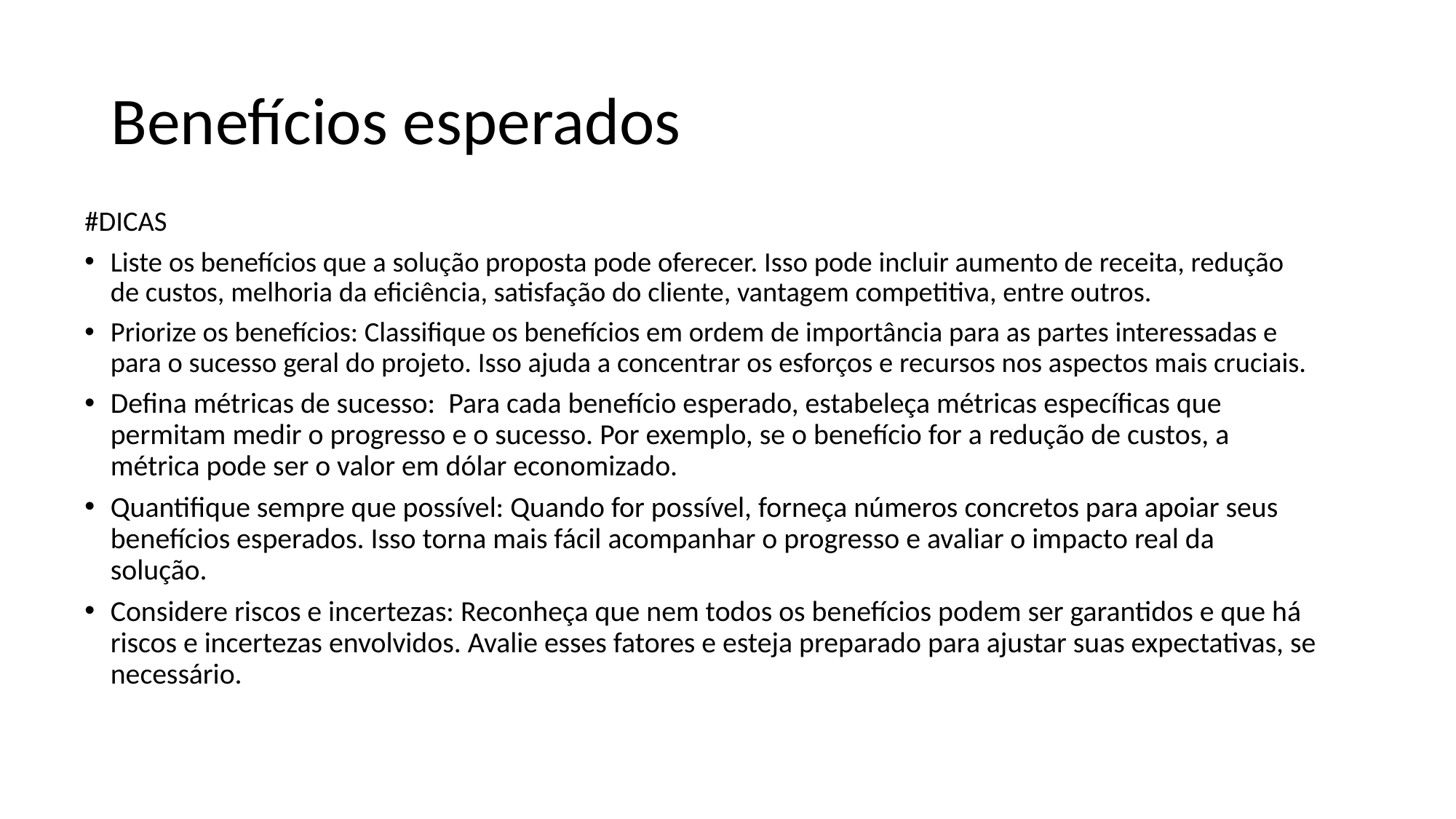

# Benefícios esperados
#DICAS
Liste os benefícios que a solução proposta pode oferecer. Isso pode incluir aumento de receita, redução de custos, melhoria da eficiência, satisfação do cliente, vantagem competitiva, entre outros.
Priorize os benefícios: Classifique os benefícios em ordem de importância para as partes interessadas e para o sucesso geral do projeto. Isso ajuda a concentrar os esforços e recursos nos aspectos mais cruciais.
Defina métricas de sucesso:  Para cada benefício esperado, estabeleça métricas específicas que permitam medir o progresso e o sucesso. Por exemplo, se o benefício for a redução de custos, a métrica pode ser o valor em dólar economizado.
Quantifique sempre que possível: Quando for possível, forneça números concretos para apoiar seus benefícios esperados. Isso torna mais fácil acompanhar o progresso e avaliar o impacto real da solução.
Considere riscos e incertezas: Reconheça que nem todos os benefícios podem ser garantidos e que há riscos e incertezas envolvidos. Avalie esses fatores e esteja preparado para ajustar suas expectativas, se necessário.